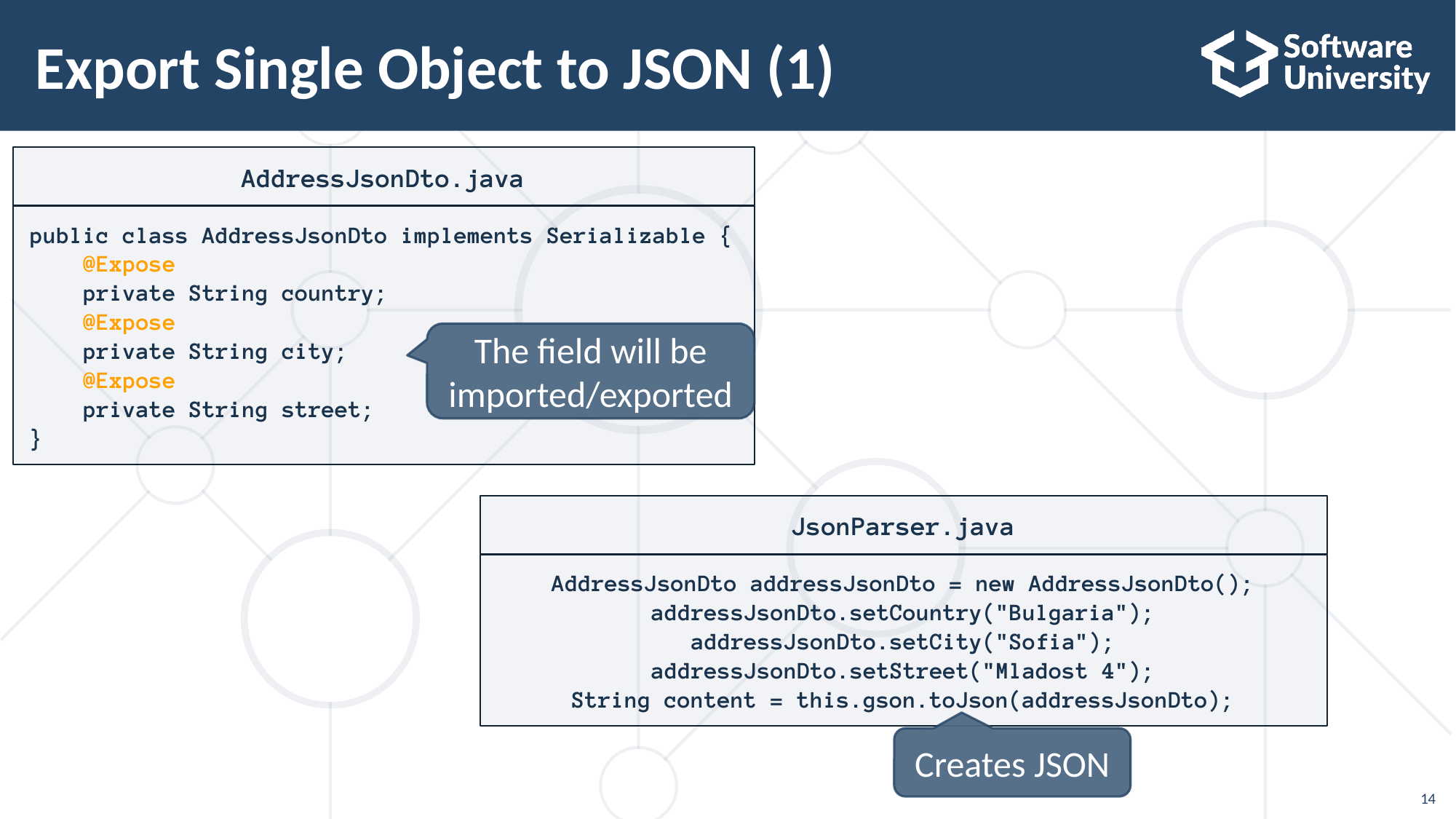

# Export Single Object to JSON (1)
AddressJsonDto.java
public class AddressJsonDto implements Serializable {
    @Expose
    private String country;
    @Expose
    private String city;
    @Expose
    private String street;
}
The field will be imported/exported
JsonParser.java
AddressJsonDto addressJsonDto = new AddressJsonDto();
addressJsonDto.setCountry("Bulgaria");
addressJsonDto.setCity("Sofia");
addressJsonDto.setStreet("Mladost 4");
String content = this.gson.toJson(addressJsonDto);
Creates JSON
14